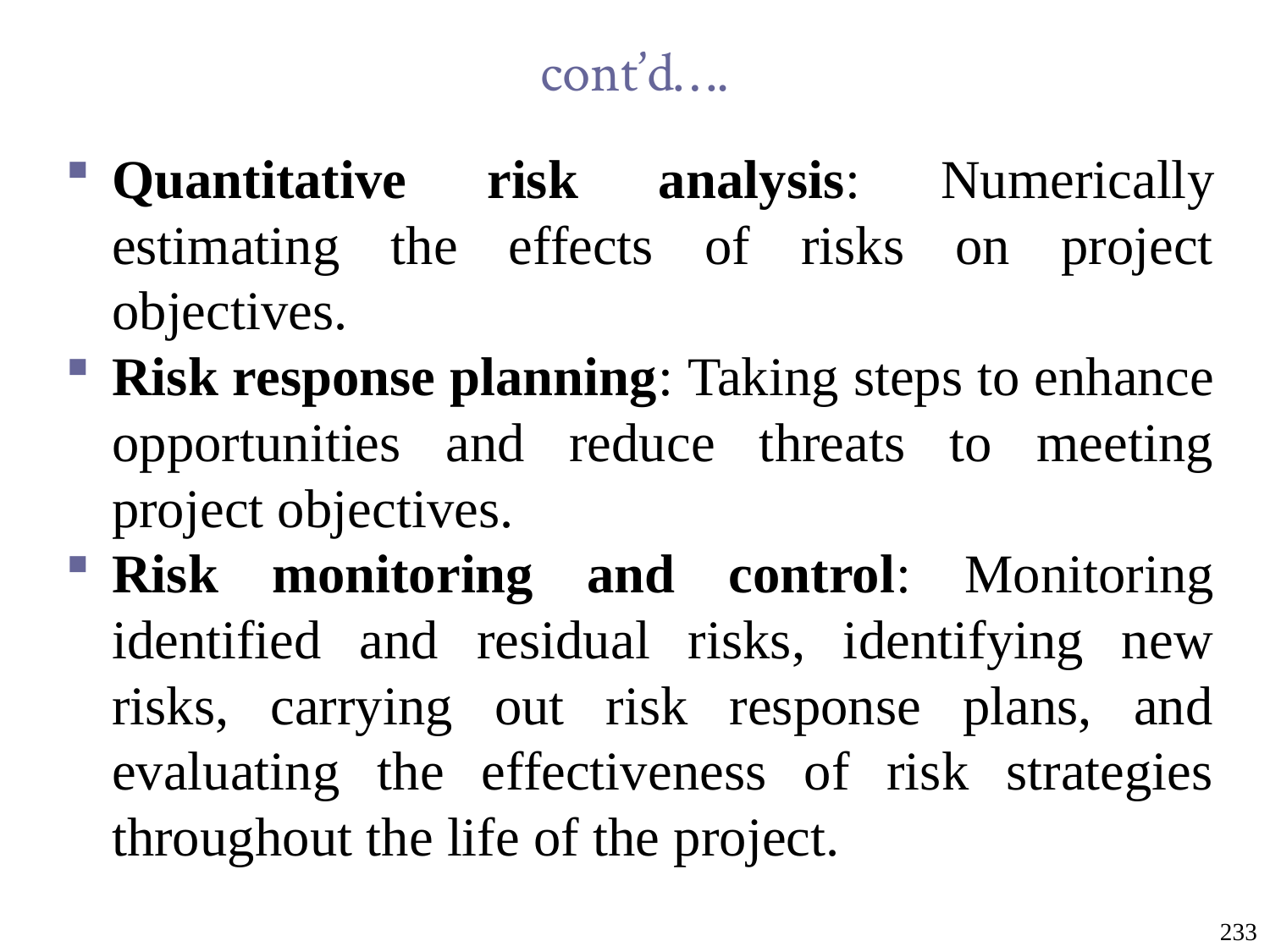

# cont’d….
Quantitative risk analysis: Numerically estimating the effects of risks on project objectives.
Risk response planning: Taking steps to enhance opportunities and reduce threats to meeting project objectives.
Risk monitoring and control: Monitoring identified and residual risks, identifying new risks, carrying out risk response plans, and evaluating the effectiveness of risk strategies throughout the life of the project.

233